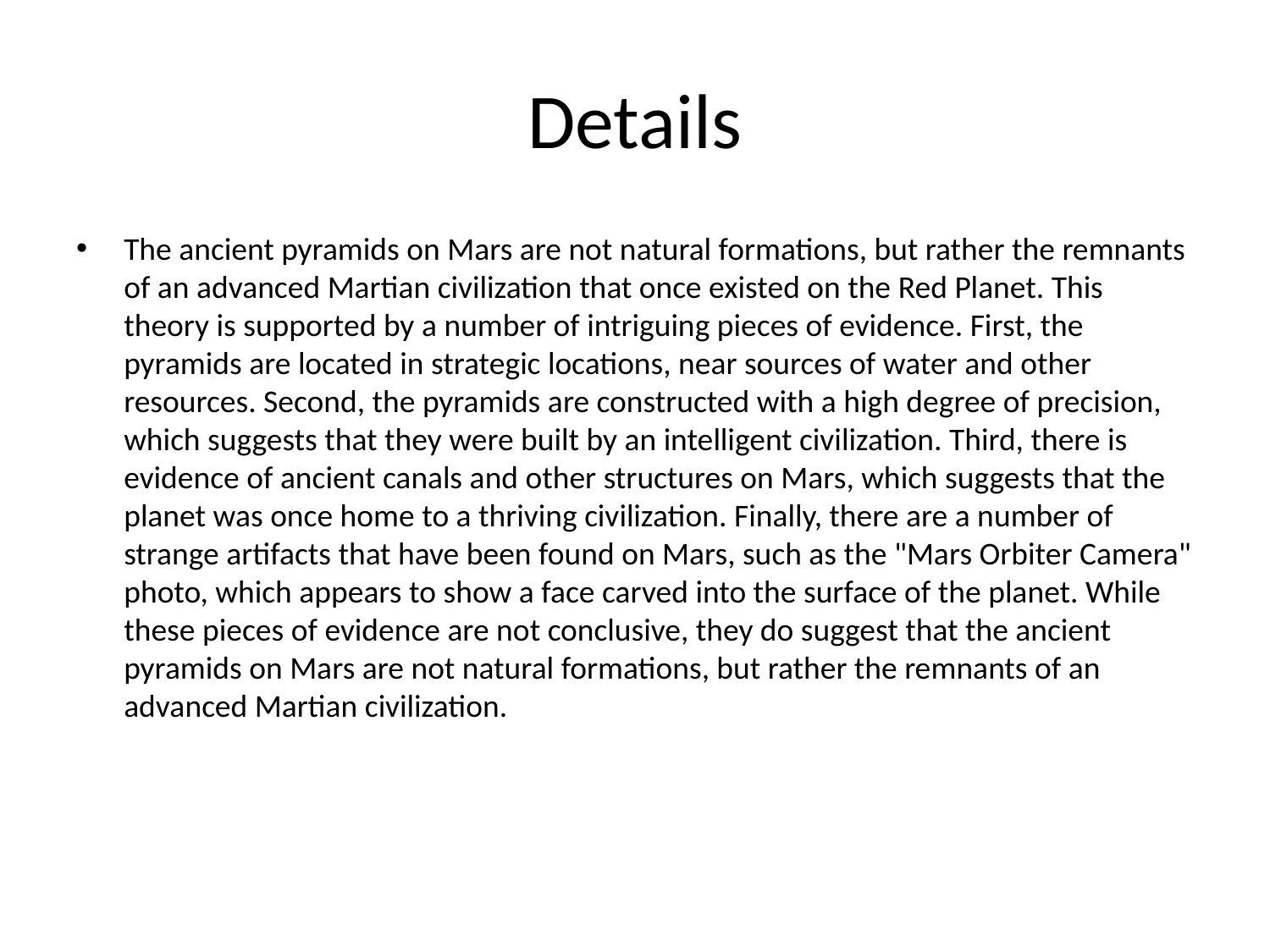

# Details
The ancient pyramids on Mars are not natural formations, but rather the remnants of an advanced Martian civilization that once existed on the Red Planet. This theory is supported by a number of intriguing pieces of evidence. First, the pyramids are located in strategic locations, near sources of water and other resources. Second, the pyramids are constructed with a high degree of precision, which suggests that they were built by an intelligent civilization. Third, there is evidence of ancient canals and other structures on Mars, which suggests that the planet was once home to a thriving civilization. Finally, there are a number of strange artifacts that have been found on Mars, such as the "Mars Orbiter Camera" photo, which appears to show a face carved into the surface of the planet. While these pieces of evidence are not conclusive, they do suggest that the ancient pyramids on Mars are not natural formations, but rather the remnants of an advanced Martian civilization.